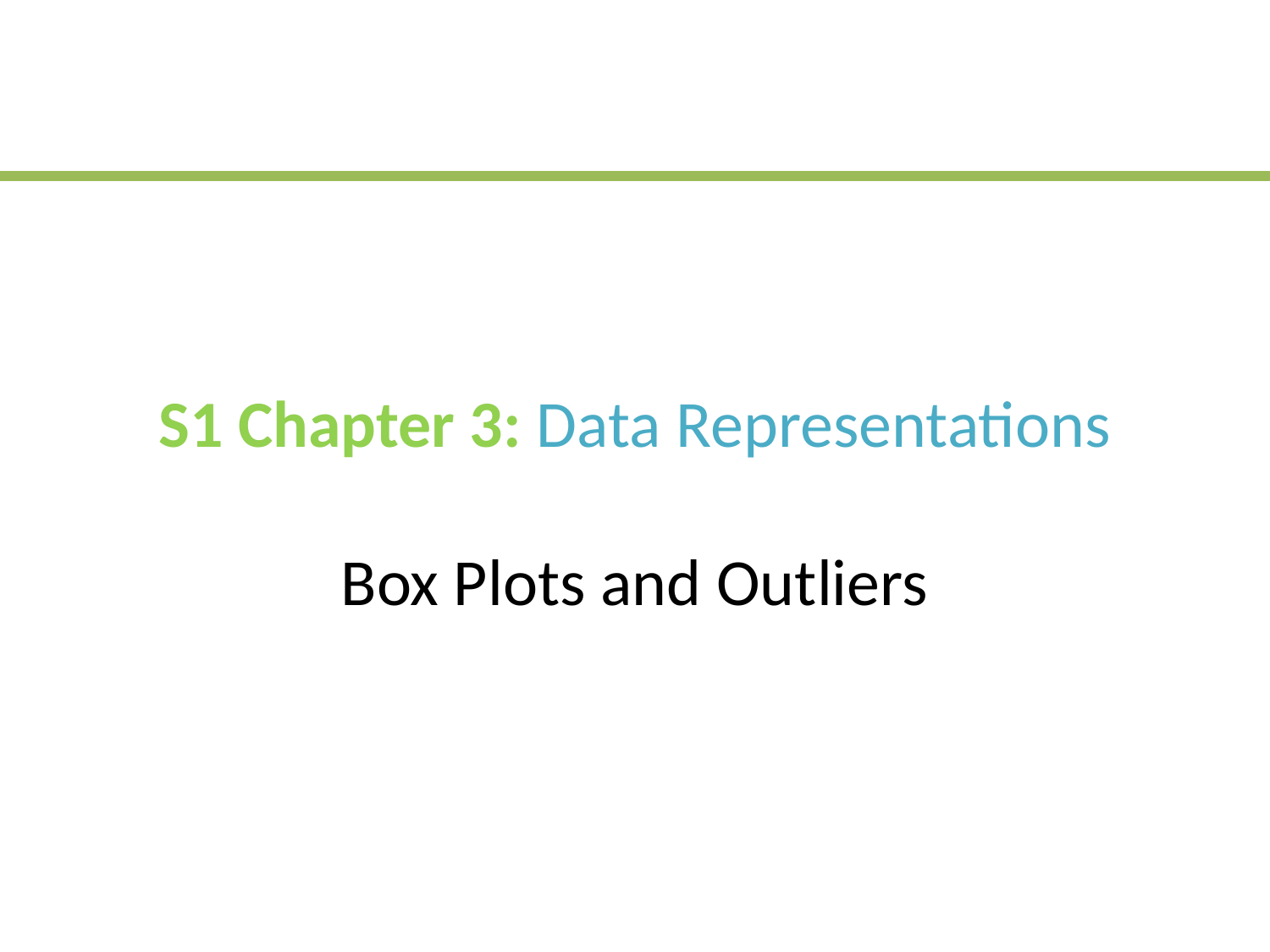

# S1 Chapter 3: Data Representations Box Plots and Outliers